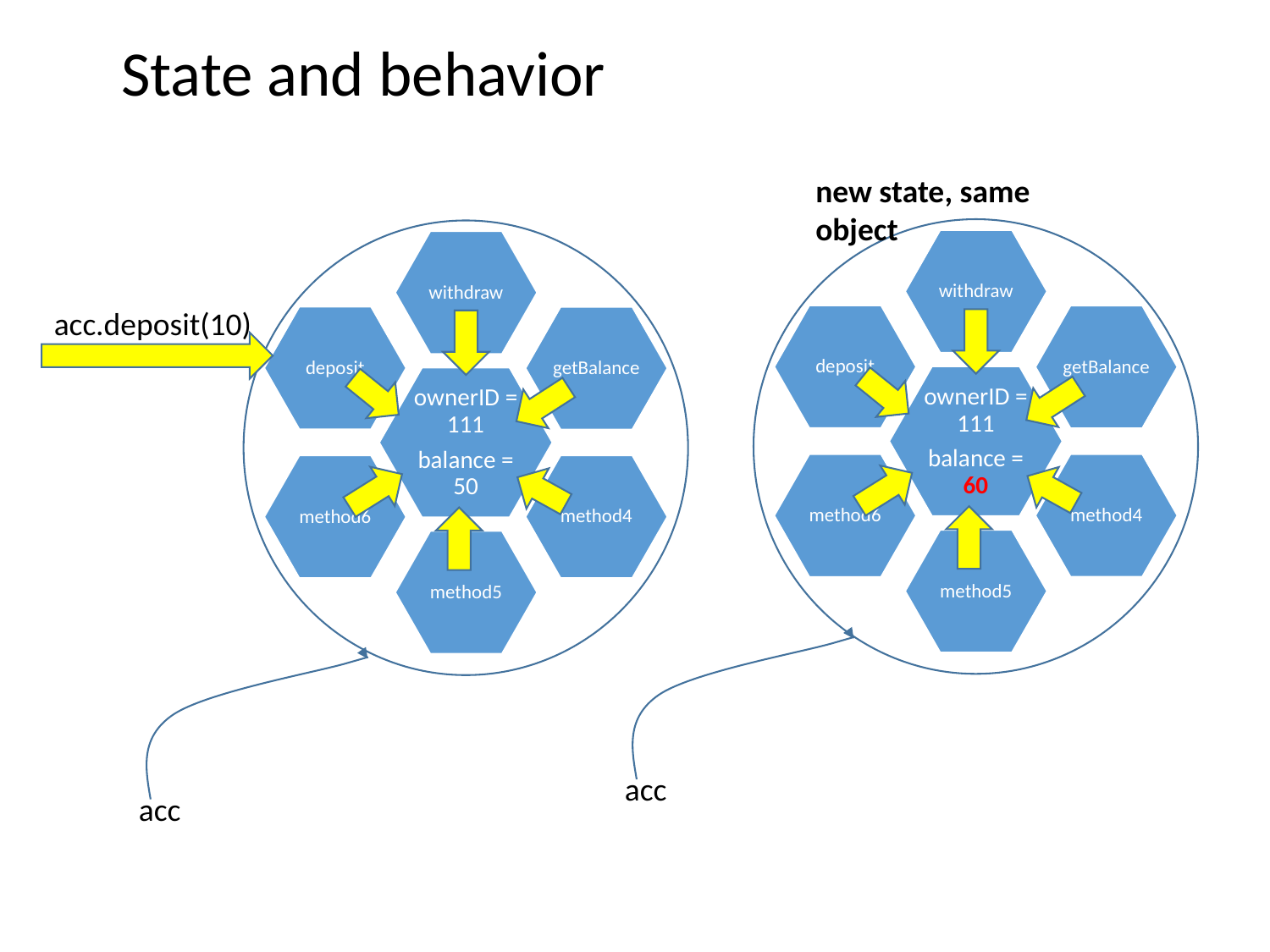

State and behavior
new state, same object

ownerID = 111
balance = 60
withdraw
getBalance
method4
method5
method6
deposit

ownerID = 111
balance = 50
withdraw
getBalance
method4
method5
method6
deposit
acc.deposit(10)

acc
acc